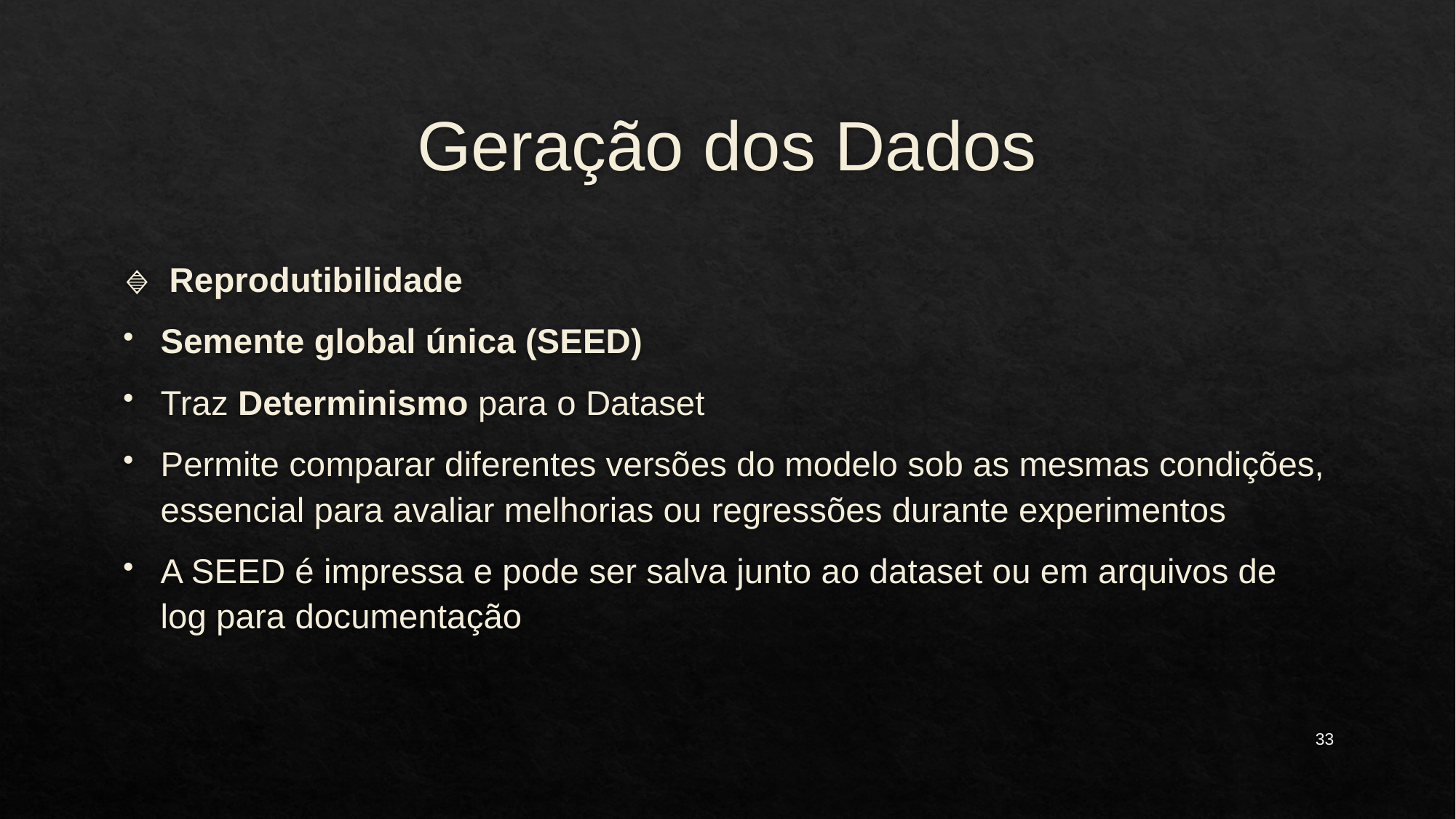

# Geração dos Dados
🔹  Reprodutibilidade
Semente global única (SEED)
Traz Determinismo para o Dataset
Permite comparar diferentes versões do modelo sob as mesmas condições, essencial para avaliar melhorias ou regressões durante experimentos
A SEED é impressa e pode ser salva junto ao dataset ou em arquivos de log para documentação
33